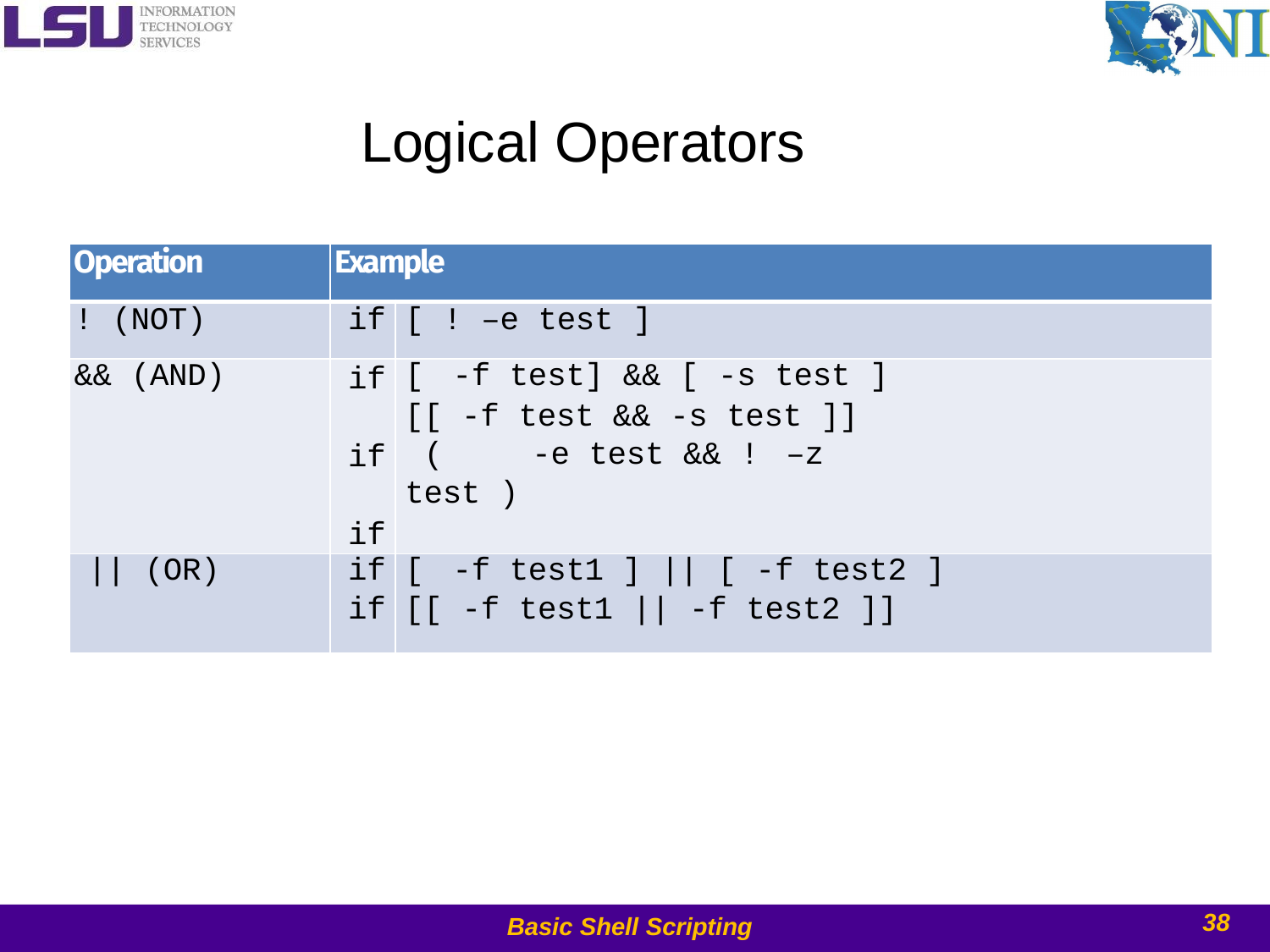

# Logical Operators
| Operation | Example |  |
| --- | --- | --- |
| ! (NOT) | if | [ ! –e test ] |
| && (AND) | if if if | [ -f test] && [ -s test ] [[ -f test && -s test ]] ( -e test && ! –z test ) |
| || (OR) | if if | [ -f test1 ] || [ -f test2 ] [[ -f test1 || -f test2 ]] |
38
Basic Shell Scripting